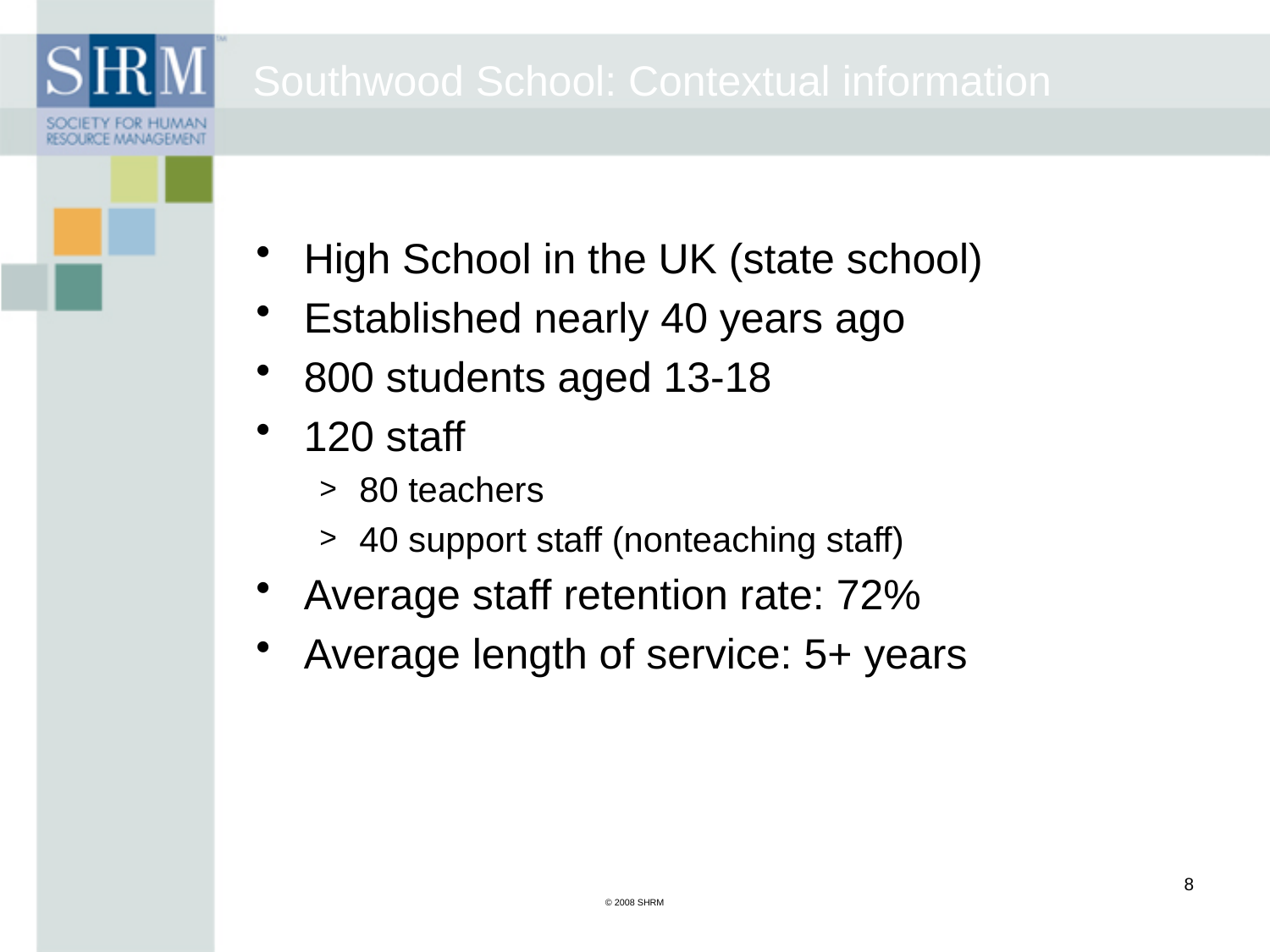

# Southwood School: Contextual information

High School in the UK (state school)
Established nearly 40 years ago
800 students aged 13-18
120 staff
80 teachers
40 support staff (nonteaching staff)
Average staff retention rate: 72%
Average length of service: 5+ years
8
© 2008 SHRM